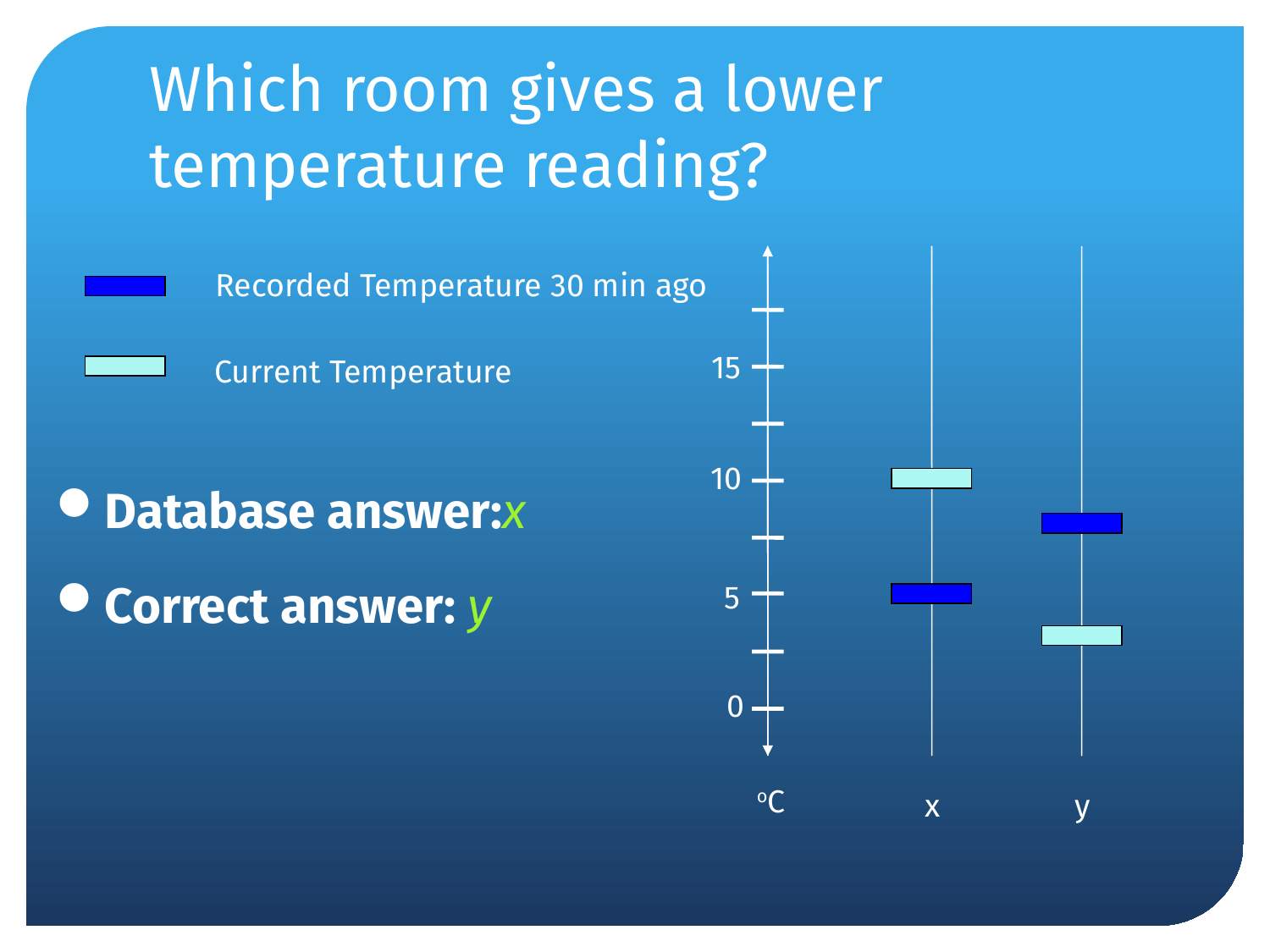

# Which room gives a lower temperature reading?

Recorded Temperature 30 min ago

15
Current Temperature

10

Database answer:x
Correct answer: y

5

0

oC
x
y